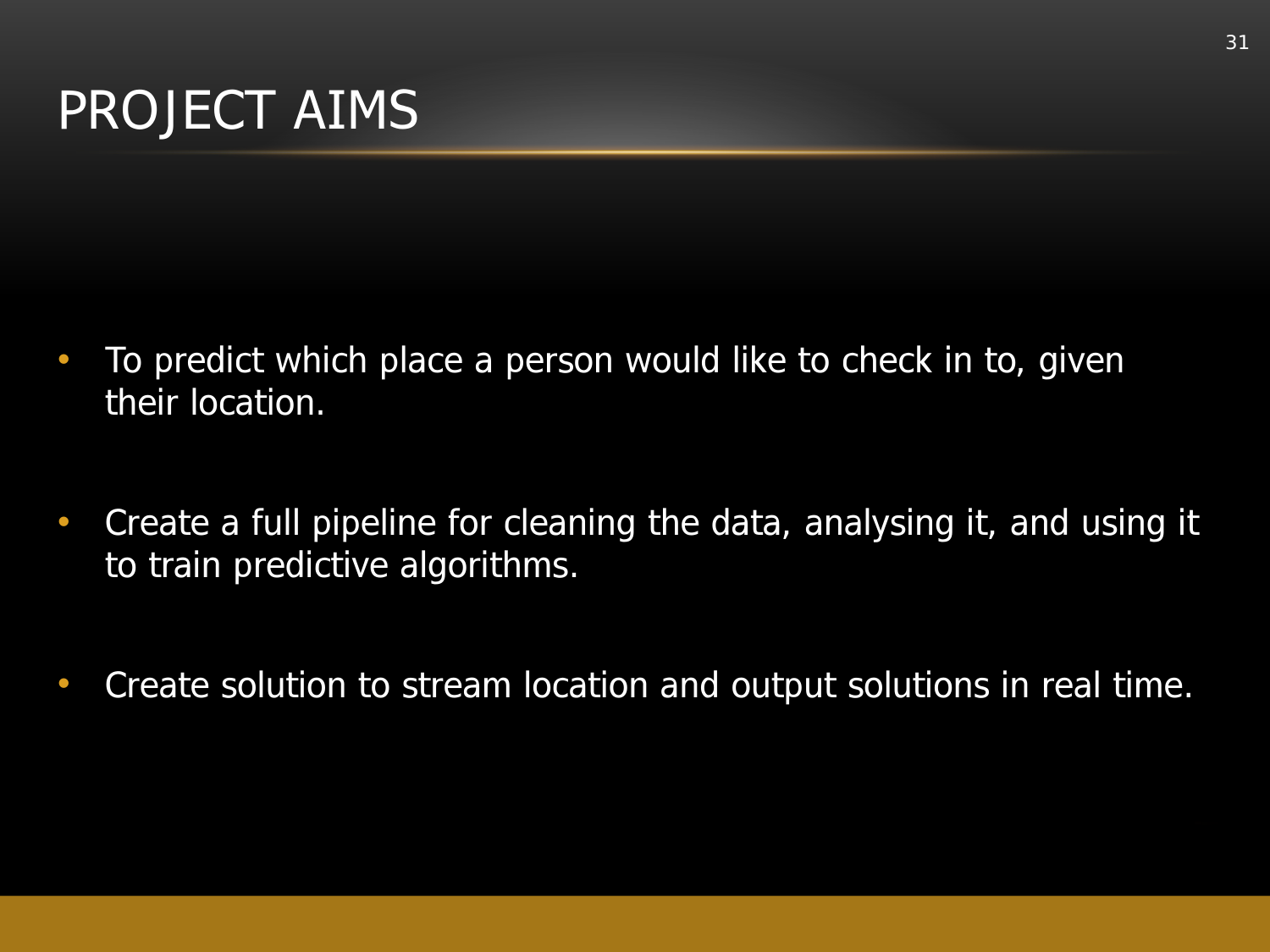

# Project Aims
31
To predict which place a person would like to check in to, given their location.

Create a full pipeline for cleaning the data, analysing it, and using it to train predictive algorithms.

Create solution to stream location and output solutions in real time.